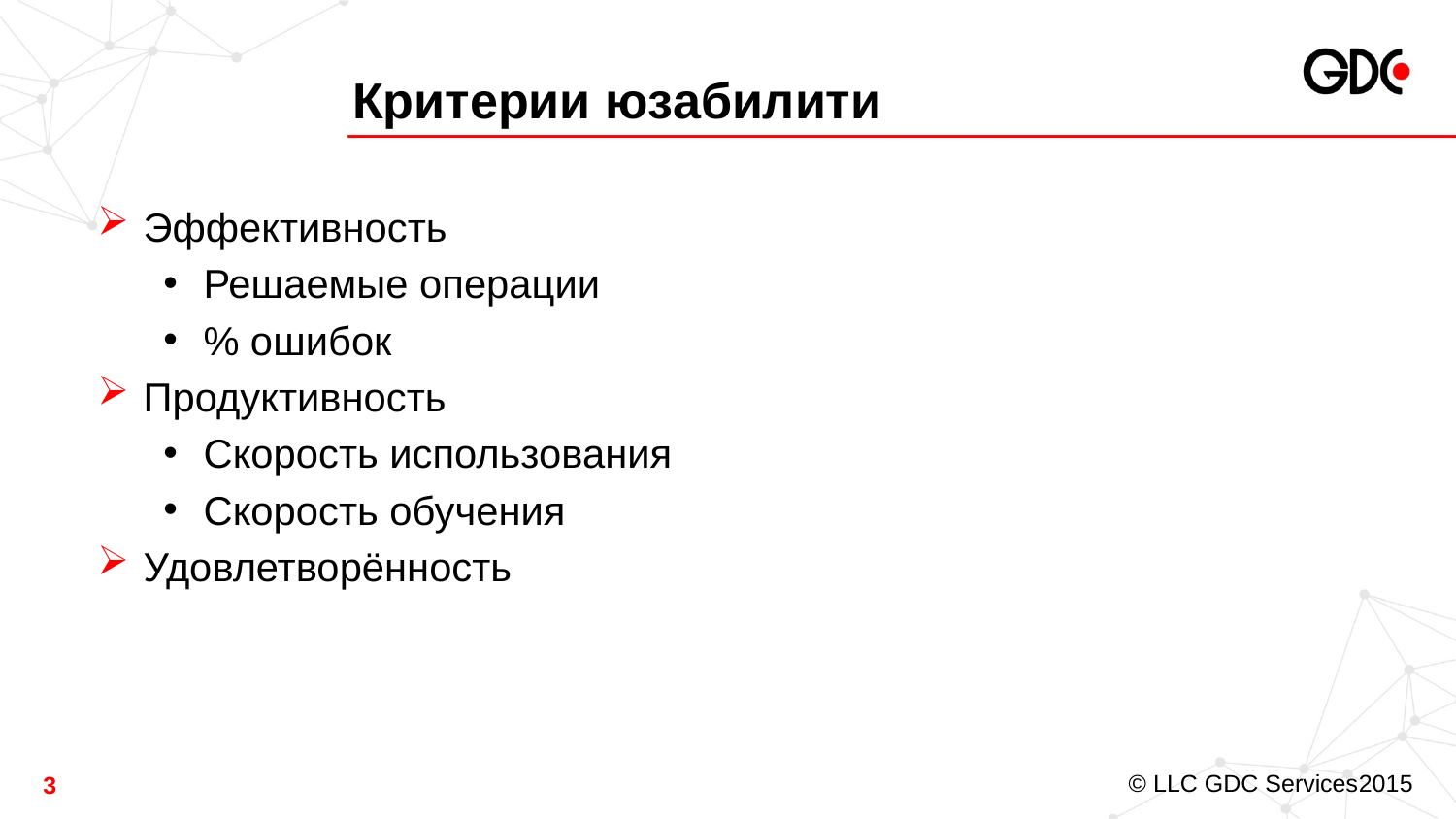

# Критерии юзабилити
Эффективность
Решаемые операции
% ошибок
Продуктивность
Скорость использования
Скорость обучения
Удовлетворённость